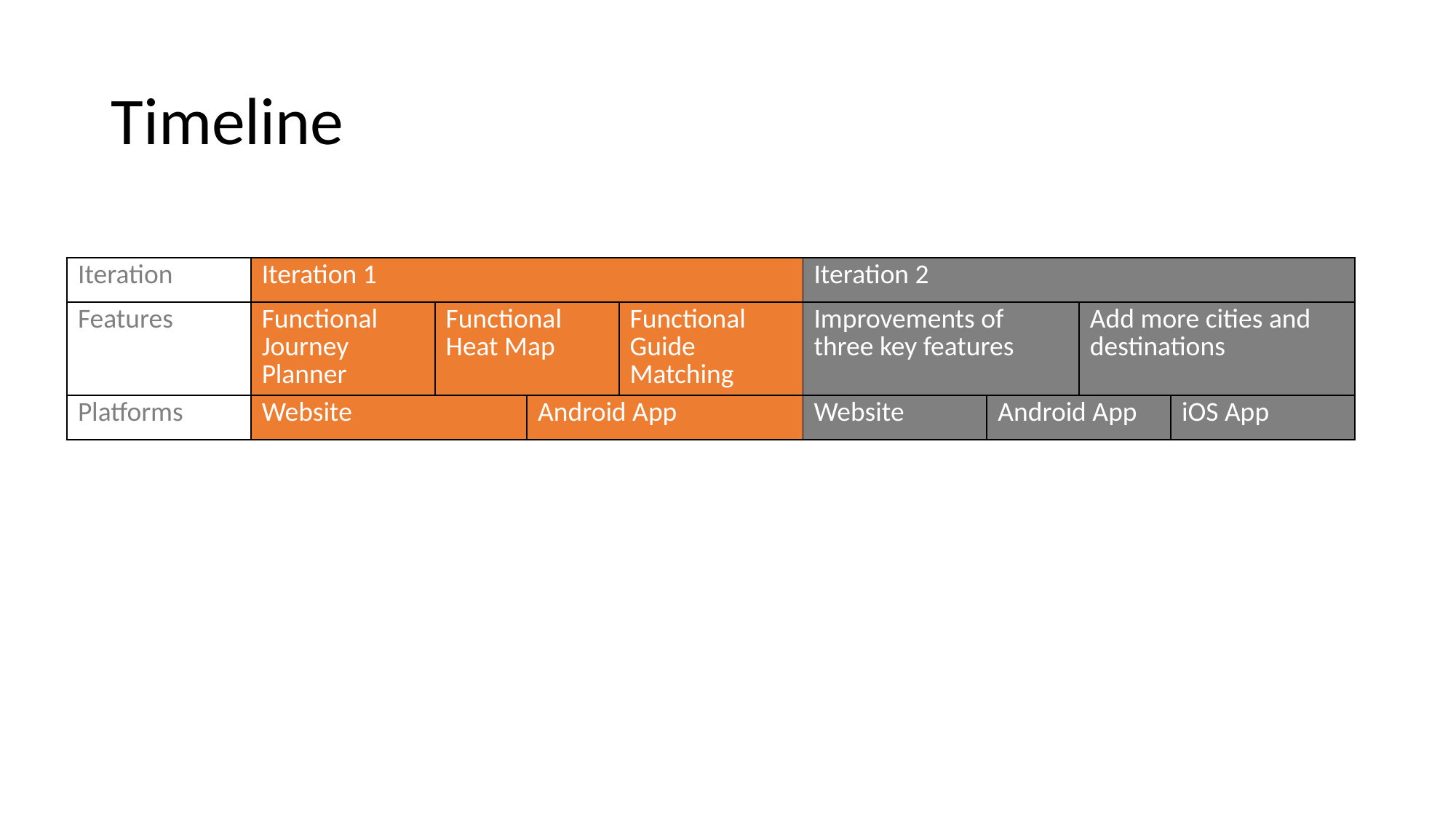

# Timeline
| Iteration | Iteration 1 |  |  |  | Iteration 2 |  |  |  |
| --- | --- | --- | --- | --- | --- | --- | --- | --- |
| Features | Functional Journey Planner | Functional Heat Map |  | Functional Guide Matching | Improvements of three key features |  | Add more cities and destinations |  |
| Platforms | Website |  | Android App |  | Website | Android App |  | iOS App |